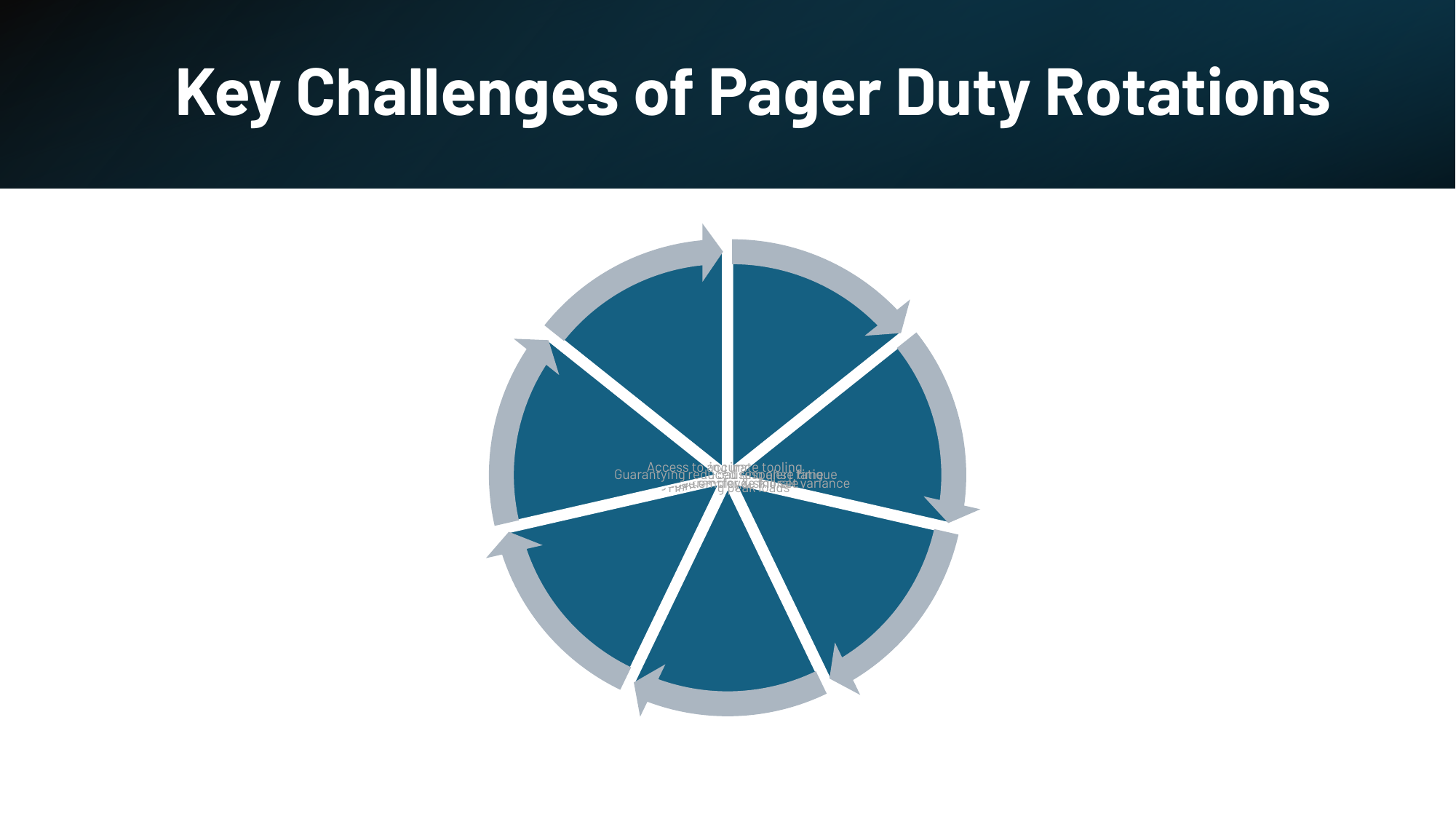

# Key Challenges of Pager Duty Rotations
 Stress & burnout causing improper work-life balance
 False alarms causing alert fatigue
 Knowledge transfer & skill set variance
 Managing peak loads
 Negative employee morale
 Guarantying reduced response time
 Access to accurate tooling